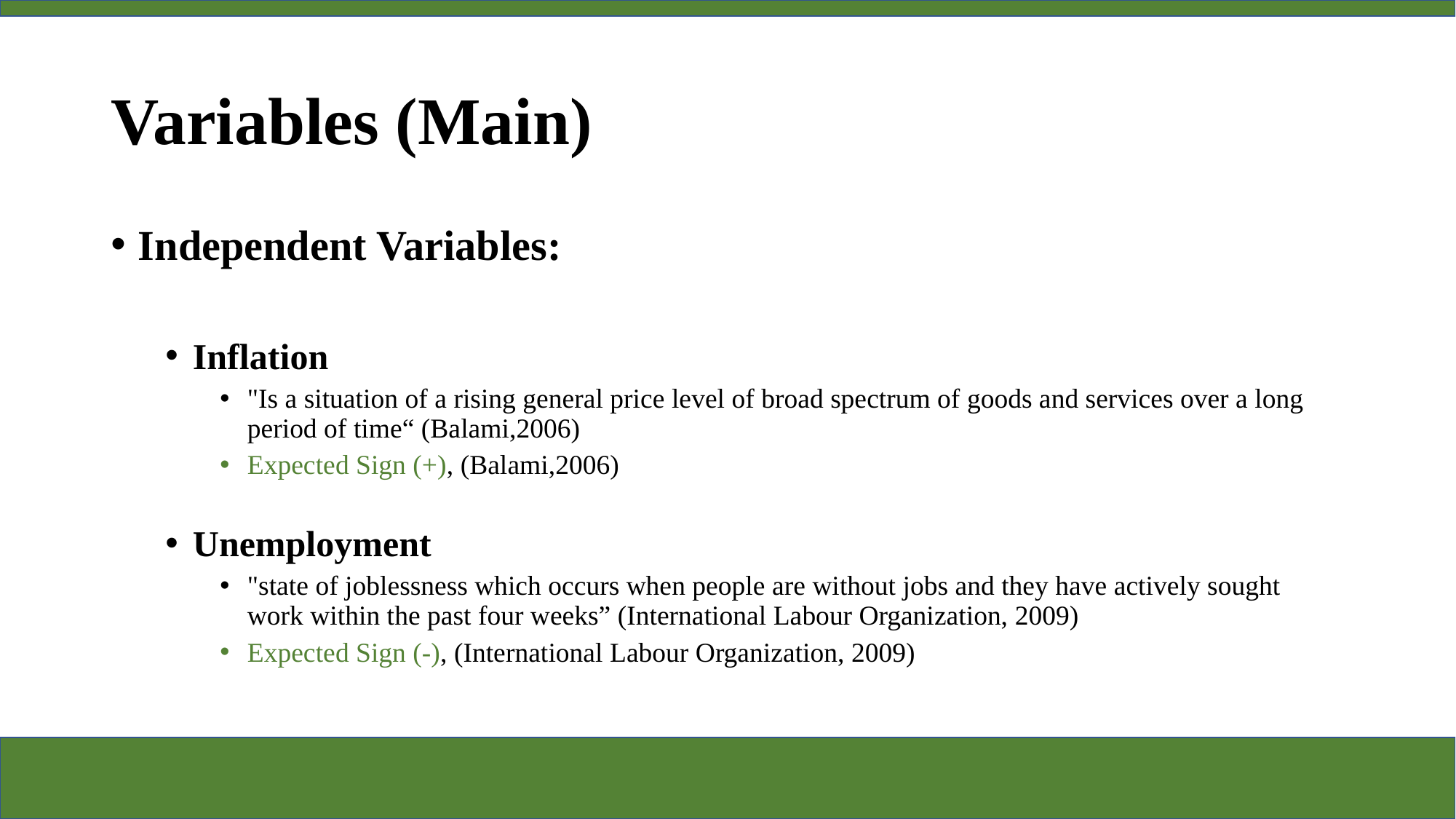

# Variables (Main)
Independent Variables:

Inflation
"Is a situation of a rising general price level of broad spectrum of goods and services over a long period of time“ (Balami,2006)
Expected Sign (+), (Balami,2006)

Unemployment
"state of joblessness which occurs when people are without jobs and they have actively sought work within the past four weeks” (International Labour Organization, 2009)
Expected Sign (-), (International Labour Organization, 2009)